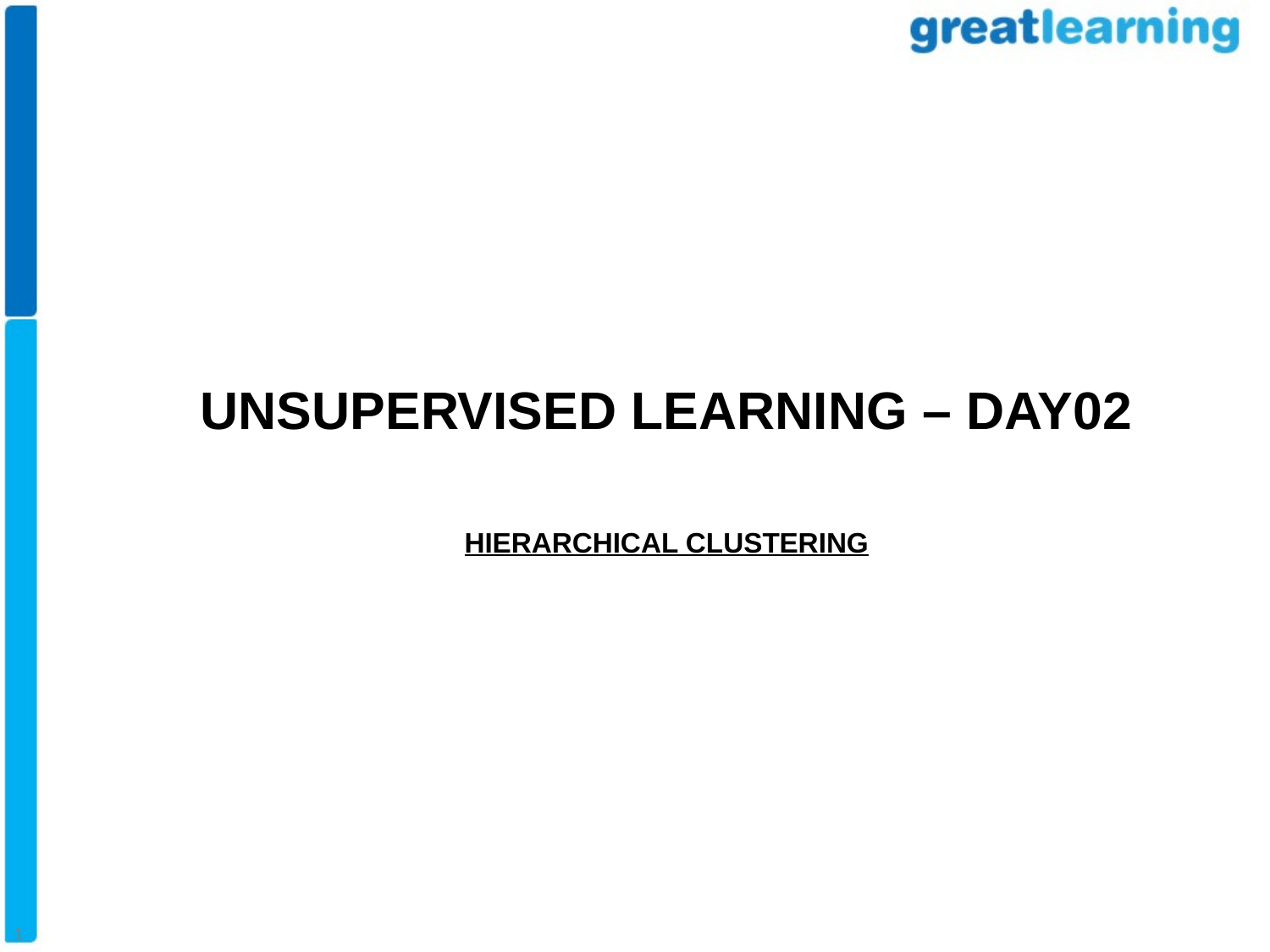

# UNSUPERVISED LEARNING – DAY02 HIERARCHICAL CLUSTERING